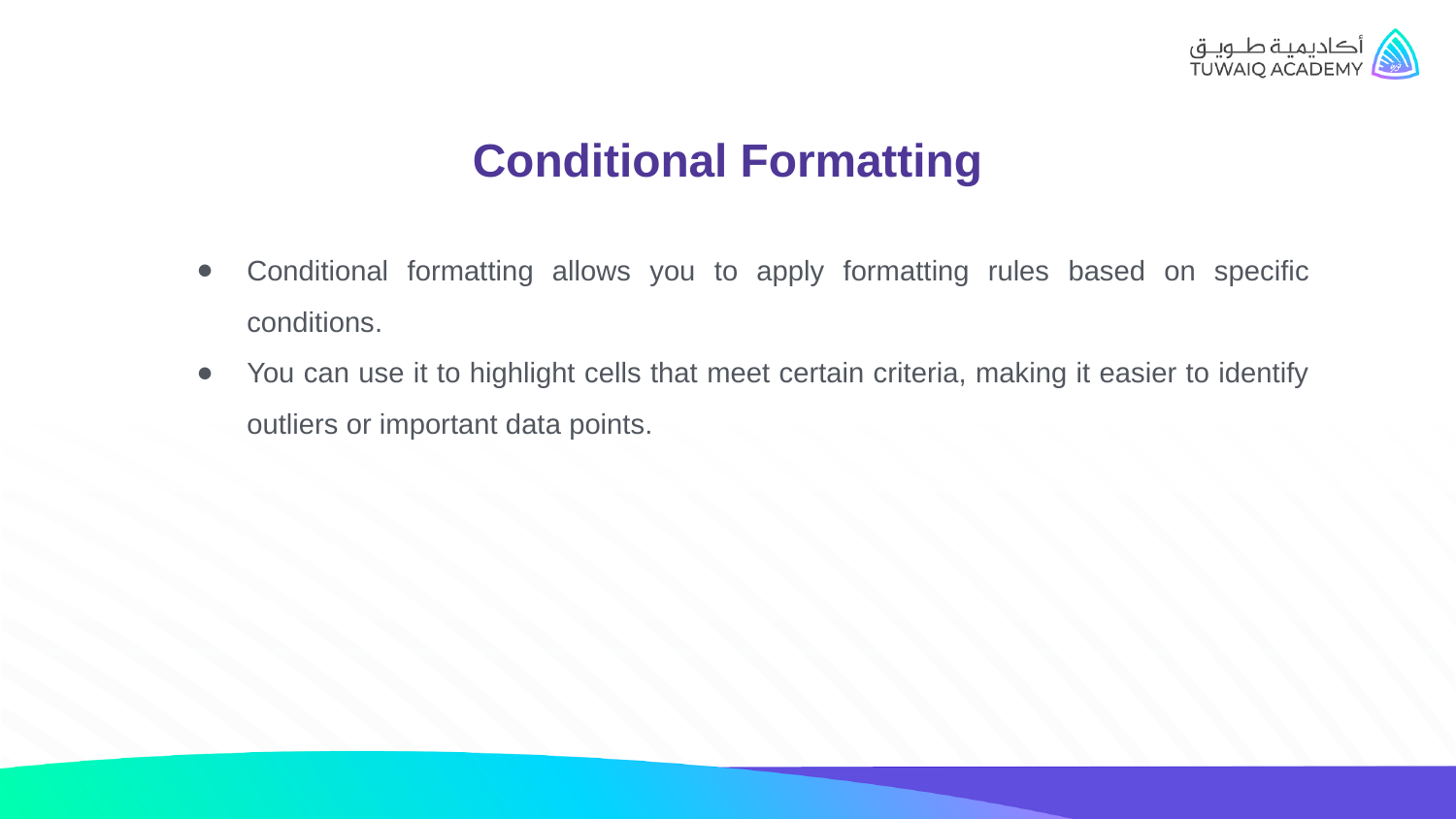

# Conditional Formatting
Conditional formatting allows you to apply formatting rules based on specific conditions.
You can use it to highlight cells that meet certain criteria, making it easier to identify outliers or important data points.